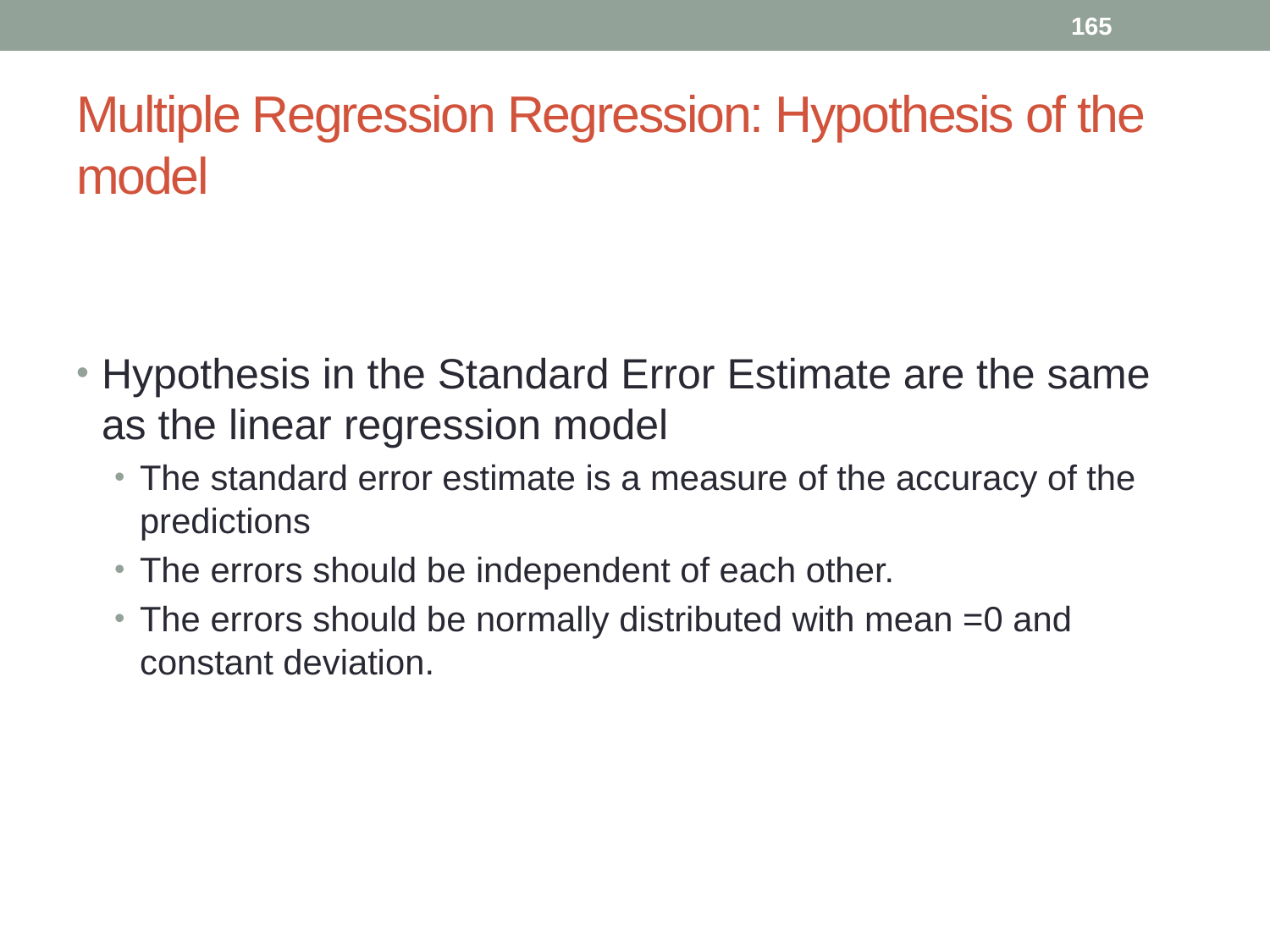

165
# Multiple Regression Regression: Hypothesis of the model

Hypothesis in the Standard Error Estimate are the same as the linear regression model
The standard error estimate is a measure of the accuracy of the predictions
The errors should be independent of each other.
The errors should be normally distributed with mean =0 and constant deviation.